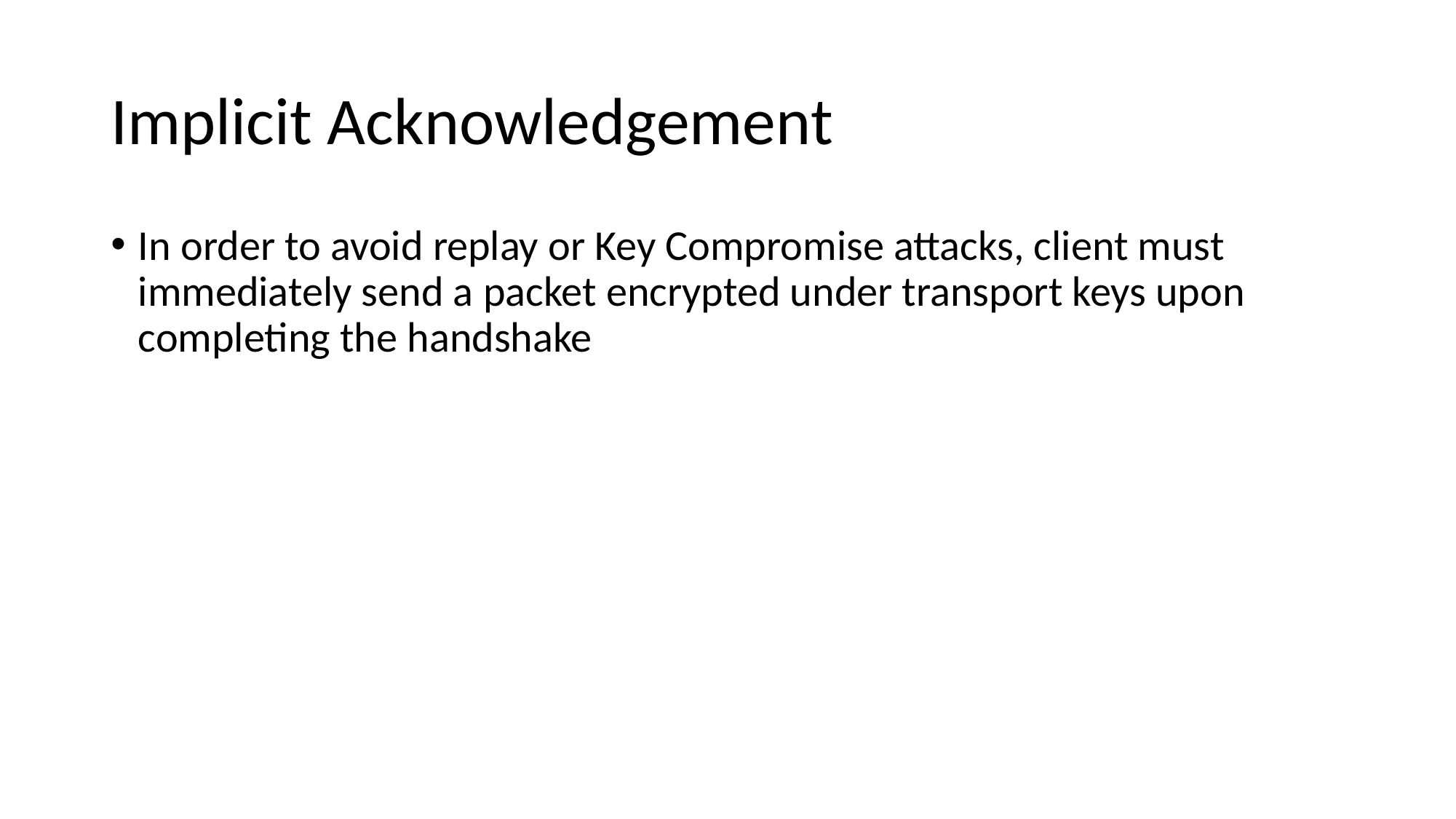

# Implicit Acknowledgement
In order to avoid replay or Key Compromise attacks, client must immediately send a packet encrypted under transport keys upon completing the handshake